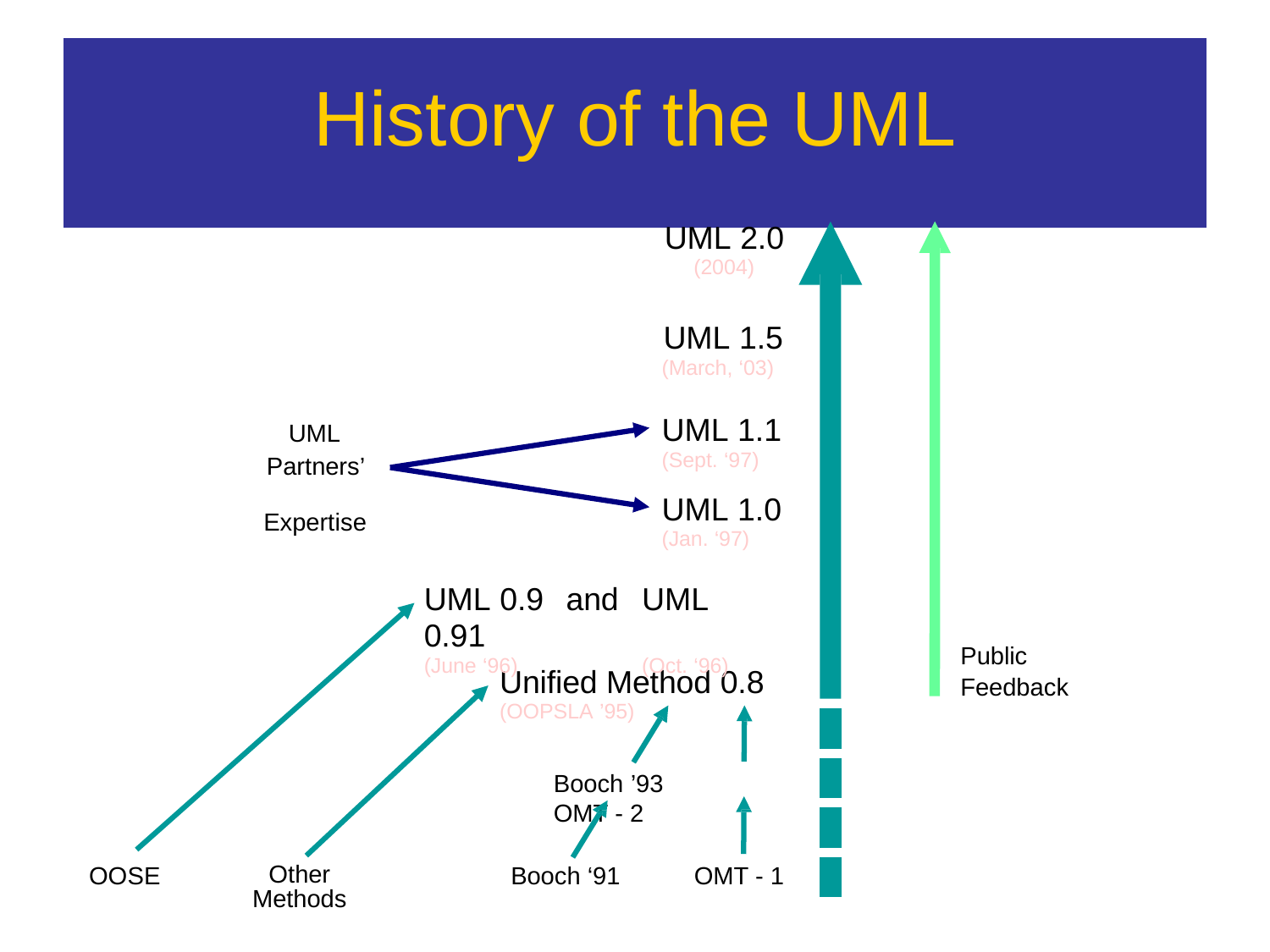

# History of the UML
UML 2.0
(2004)

UML 1.5
(March, ‘03)

UML 1.1
(Sept. ‘97)
UML
Partners’  Expertise

UML 1.0
(Jan. ‘97)
UML 0.9	and	UML 0.91
(June ‘96)	(Oct. ‘96)

Public  Feedback
Unified Method 0.8
(OOPSLA ’95)

Booch ’93	OMT - 2

|  |
| --- |
|  |
|  |
|  |

Other  Methods
OOSE
Booch ‘91
OMT - 1